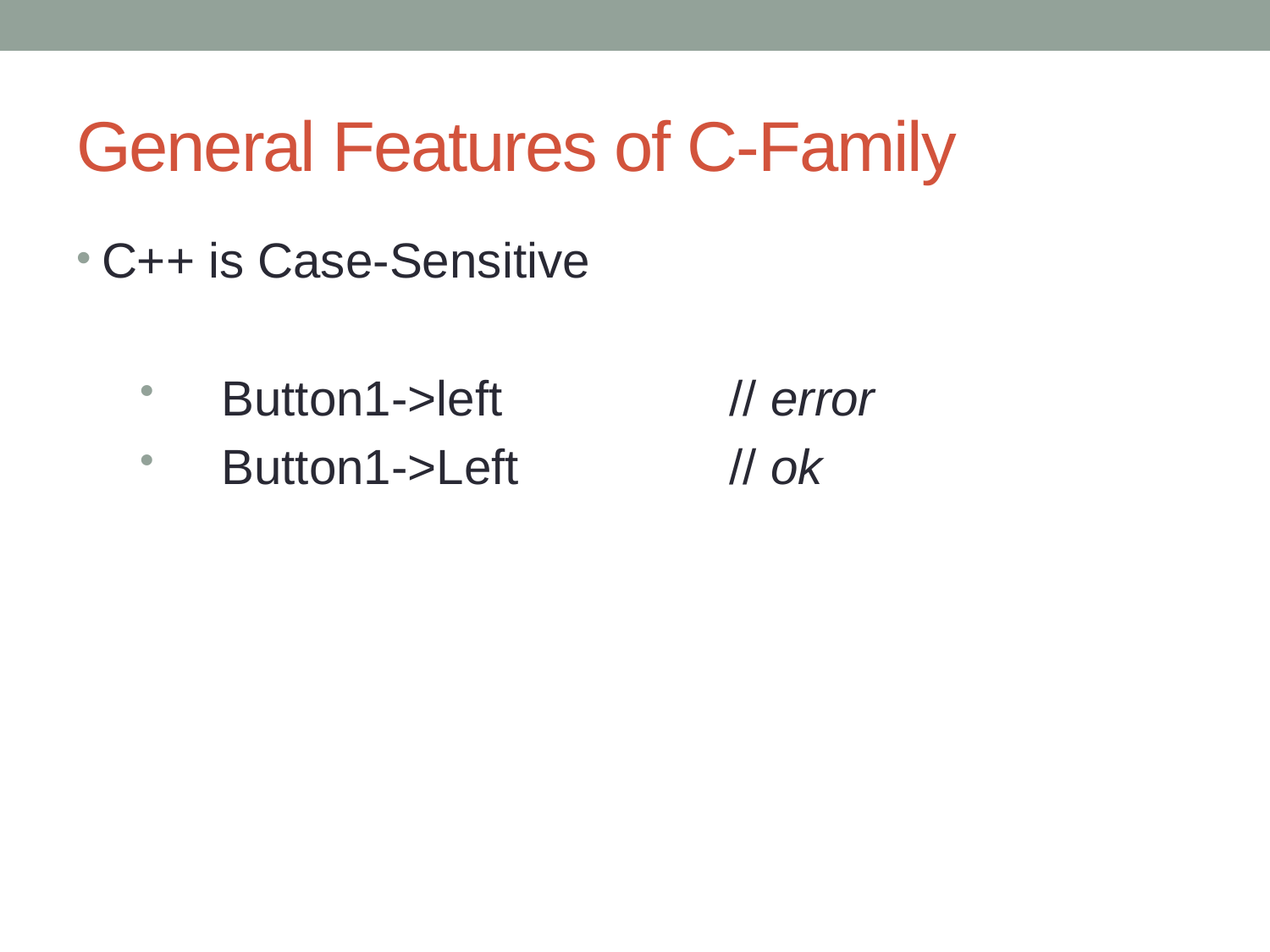

# General Features of C-Family
C++ is Case-Sensitive

Button1->left		// error
Button1->Left		// ok